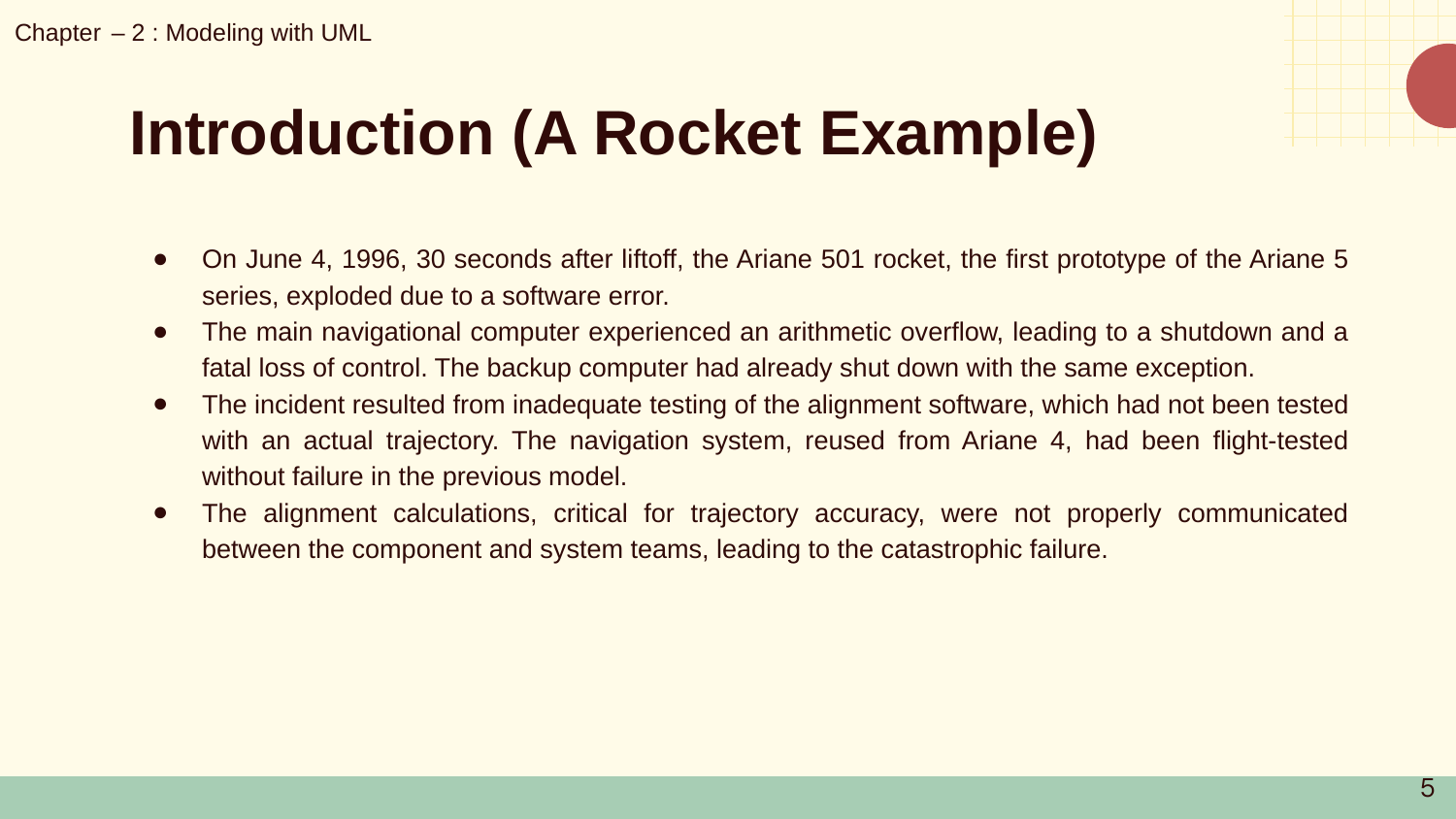

Chapter – 2 : Modeling with UML
# Introduction (A Rocket Example)
On June 4, 1996, 30 seconds after liftoff, the Ariane 501 rocket, the first prototype of the Ariane 5 series, exploded due to a software error.
The main navigational computer experienced an arithmetic overflow, leading to a shutdown and a fatal loss of control. The backup computer had already shut down with the same exception.
The incident resulted from inadequate testing of the alignment software, which had not been tested with an actual trajectory. The navigation system, reused from Ariane 4, had been flight-tested without failure in the previous model.
The alignment calculations, critical for trajectory accuracy, were not properly communicated between the component and system teams, leading to the catastrophic failure.
5